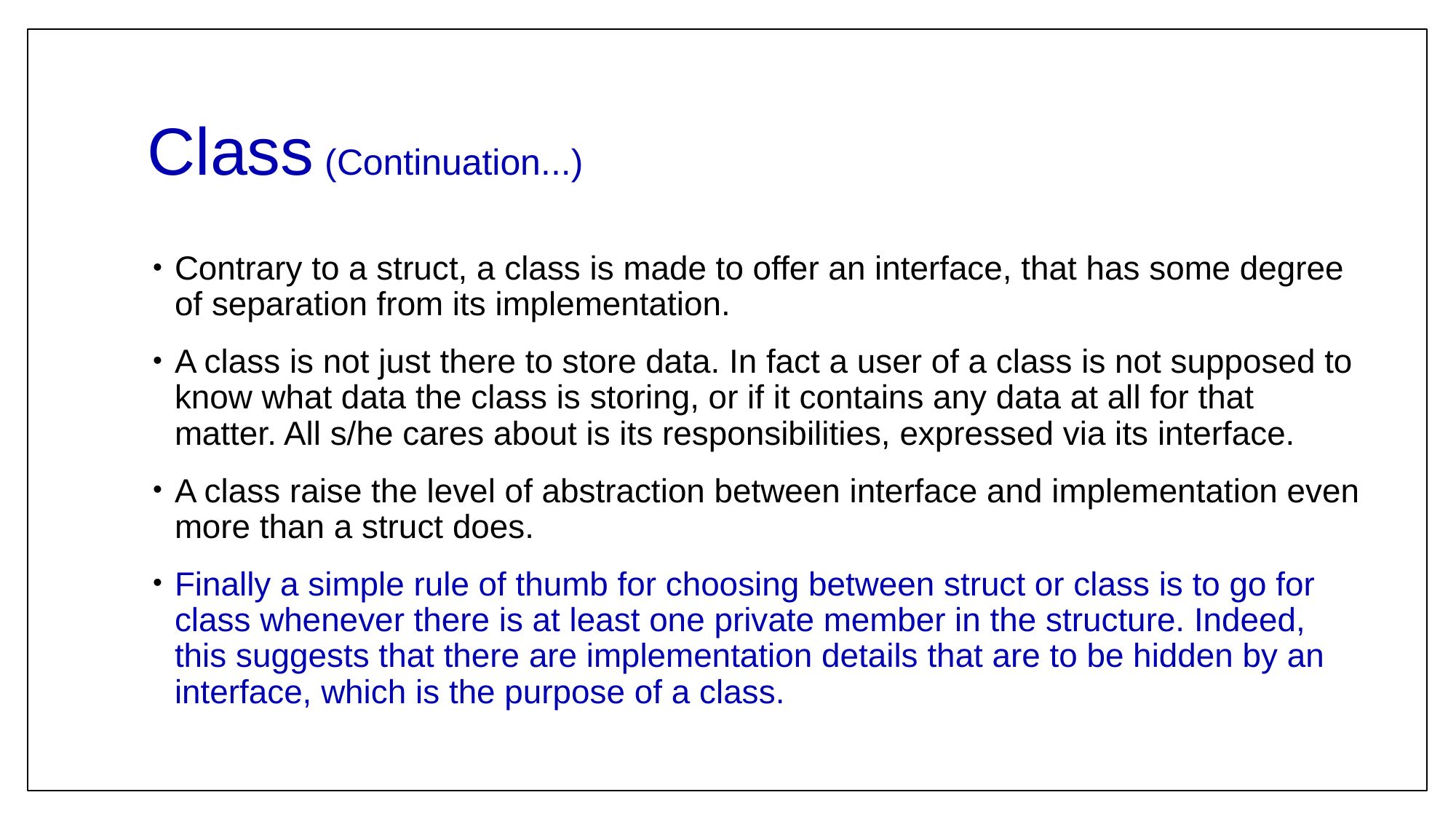

# Class (Continuation...)
Contrary to a struct, a class is made to offer an interface, that has some degree of separation from its implementation.
A class is not just there to store data. In fact a user of a class is not supposed to know what data the class is storing, or if it contains any data at all for that matter. All s/he cares about is its responsibilities, expressed via its interface.
A class raise the level of abstraction between interface and implementation even more than a struct does.
Finally a simple rule of thumb for choosing between struct or class is to go for class whenever there is at least one private member in the structure. Indeed, this suggests that there are implementation details that are to be hidden by an interface, which is the purpose of a class.